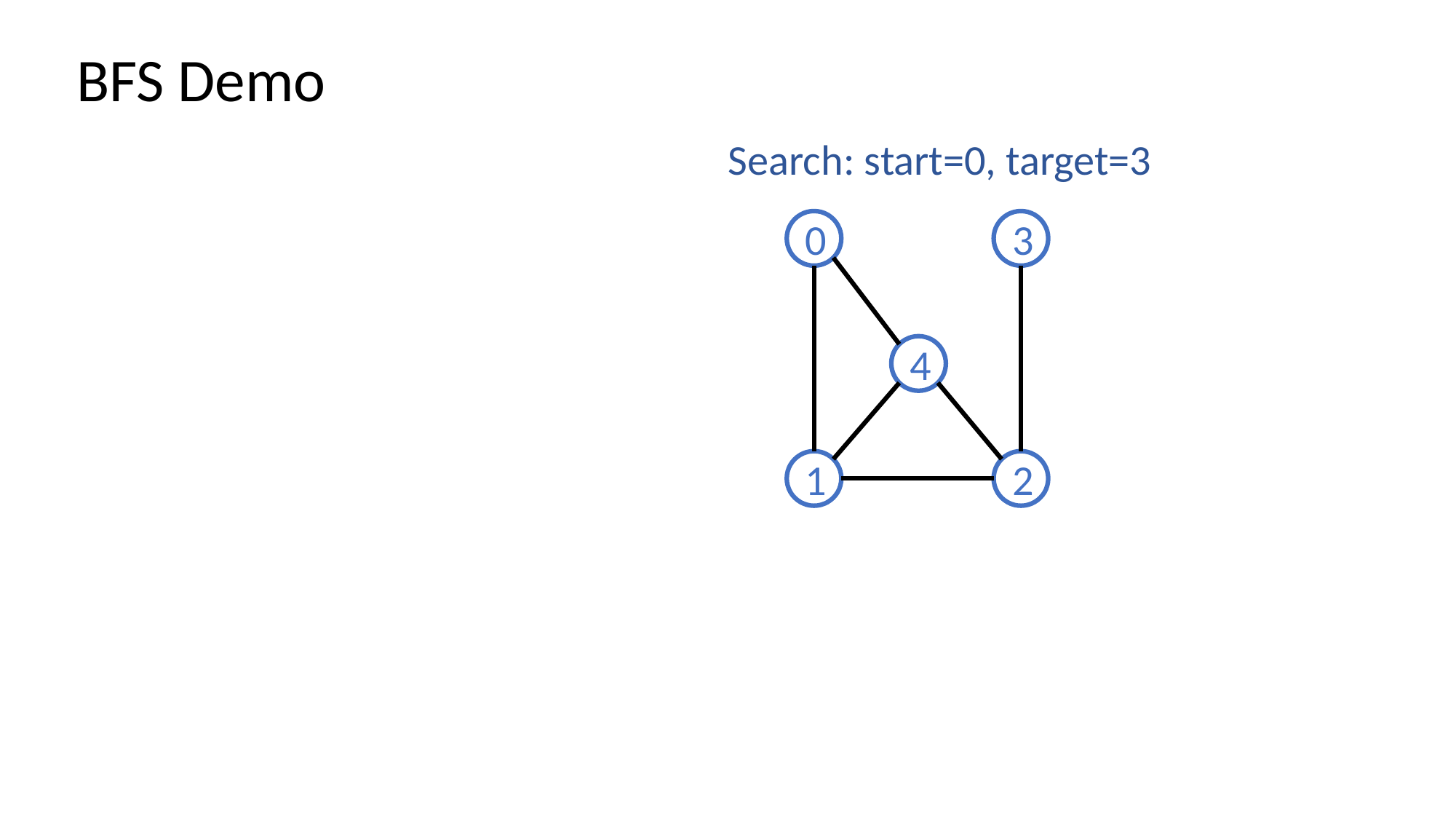

# BFS Demo
Search: start=0, target=3
0
3
4
1
2